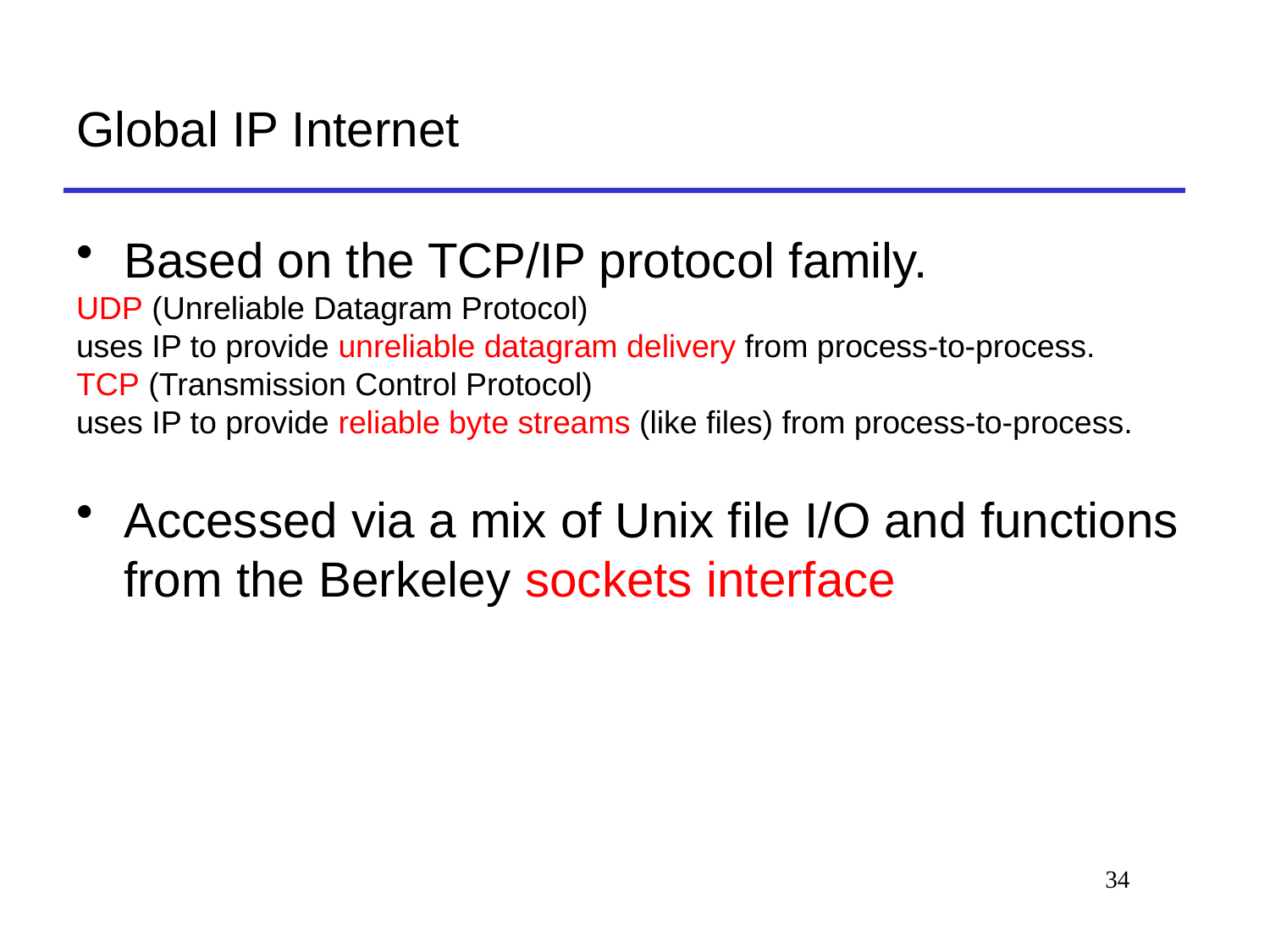

# Global IP Internet
Based on the TCP/IP protocol family.
UDP (Unreliable Datagram Protocol)
uses IP to provide unreliable datagram delivery from process-to-process.
TCP (Transmission Control Protocol)
uses IP to provide reliable byte streams (like files) from process-to-process.

Accessed via a mix of Unix file I/O and functions from the Berkeley sockets interface
34